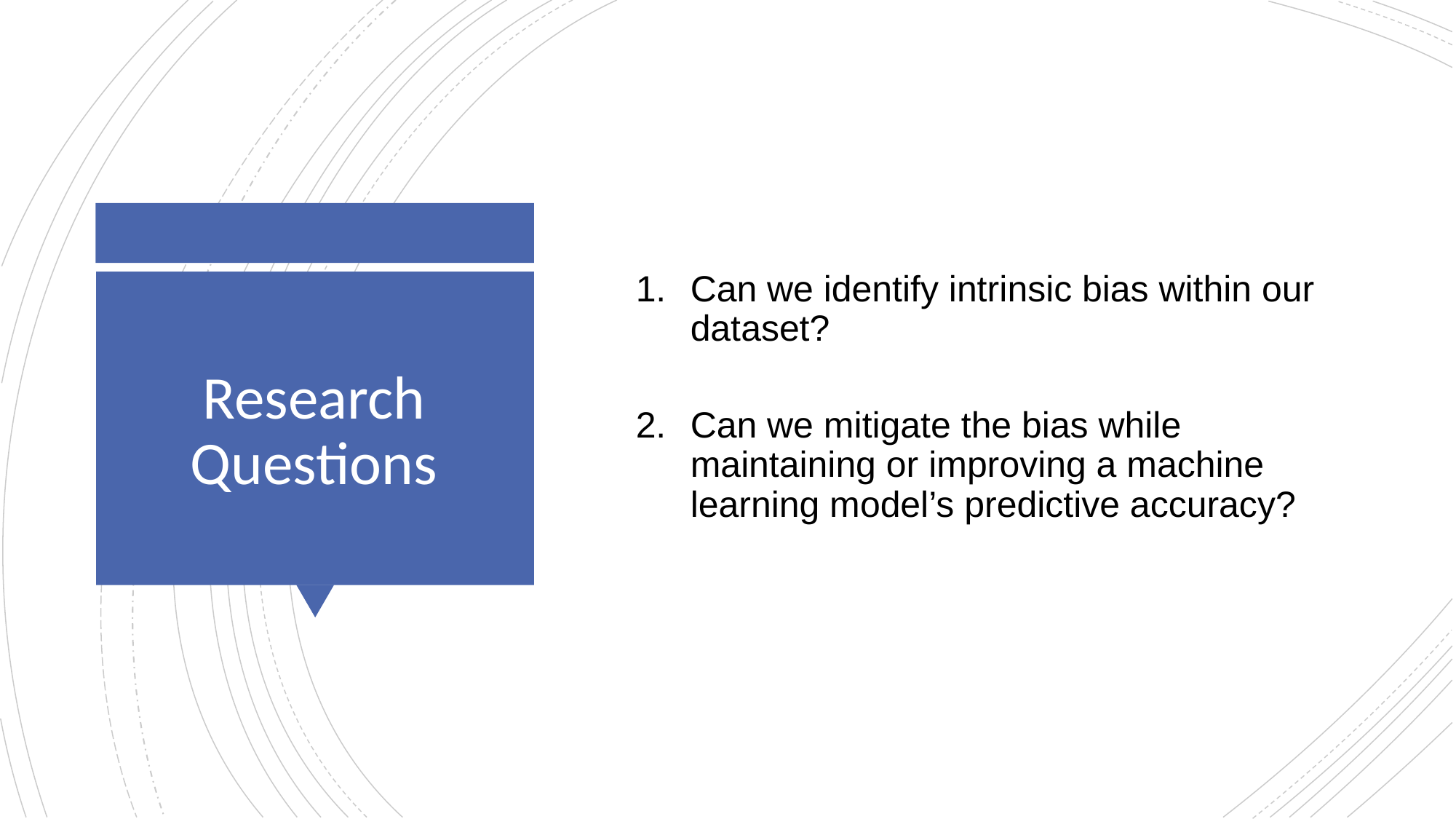

Can we identify intrinsic bias within our dataset?

Can we mitigate the bias while maintaining or improving a machine learning model’s predictive accuracy?

# Research Questions